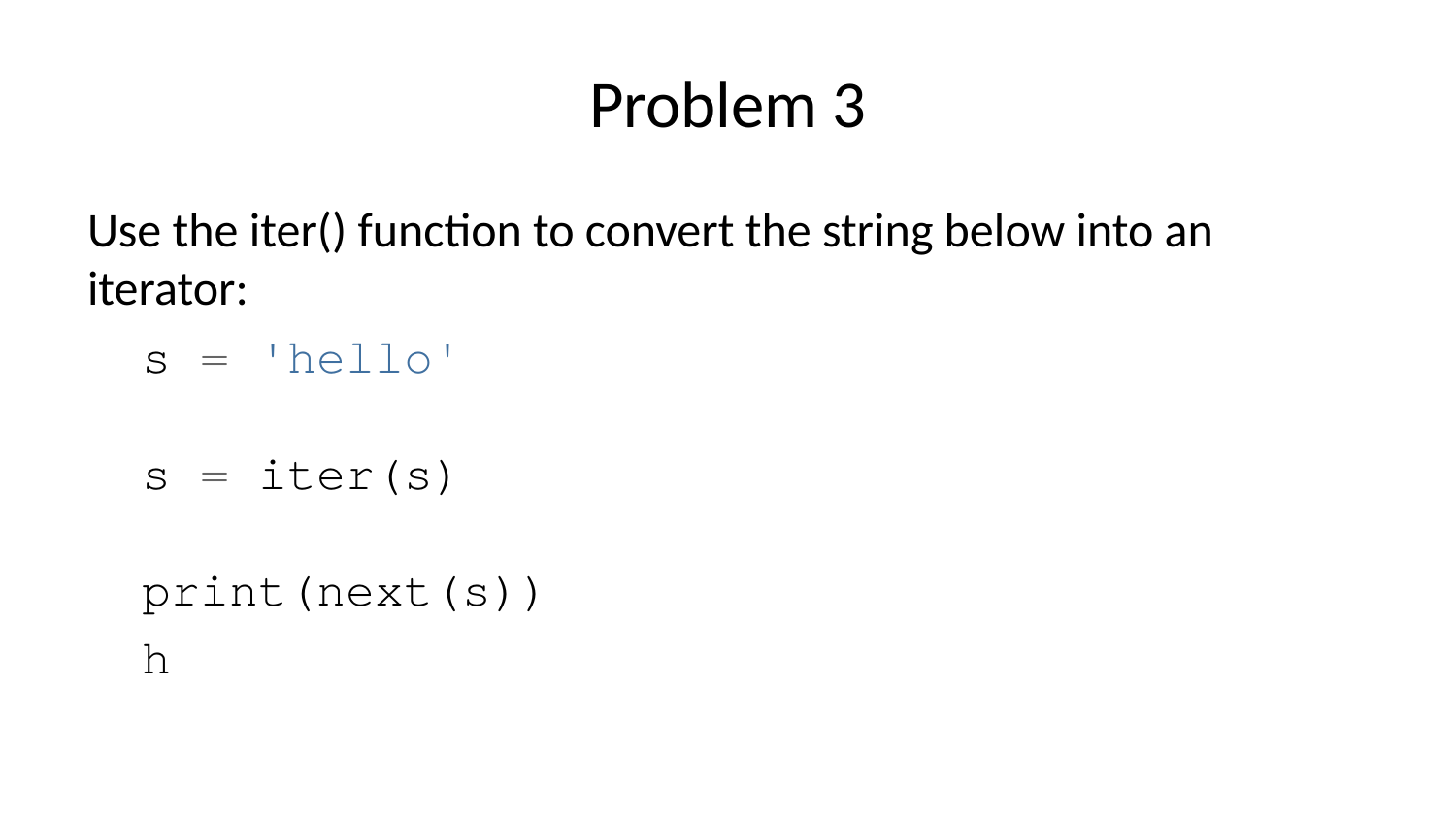

# Problem 3
Use the iter() function to convert the string below into an iterator:
s = 'hello'
s = iter(s)
print(next(s))
h